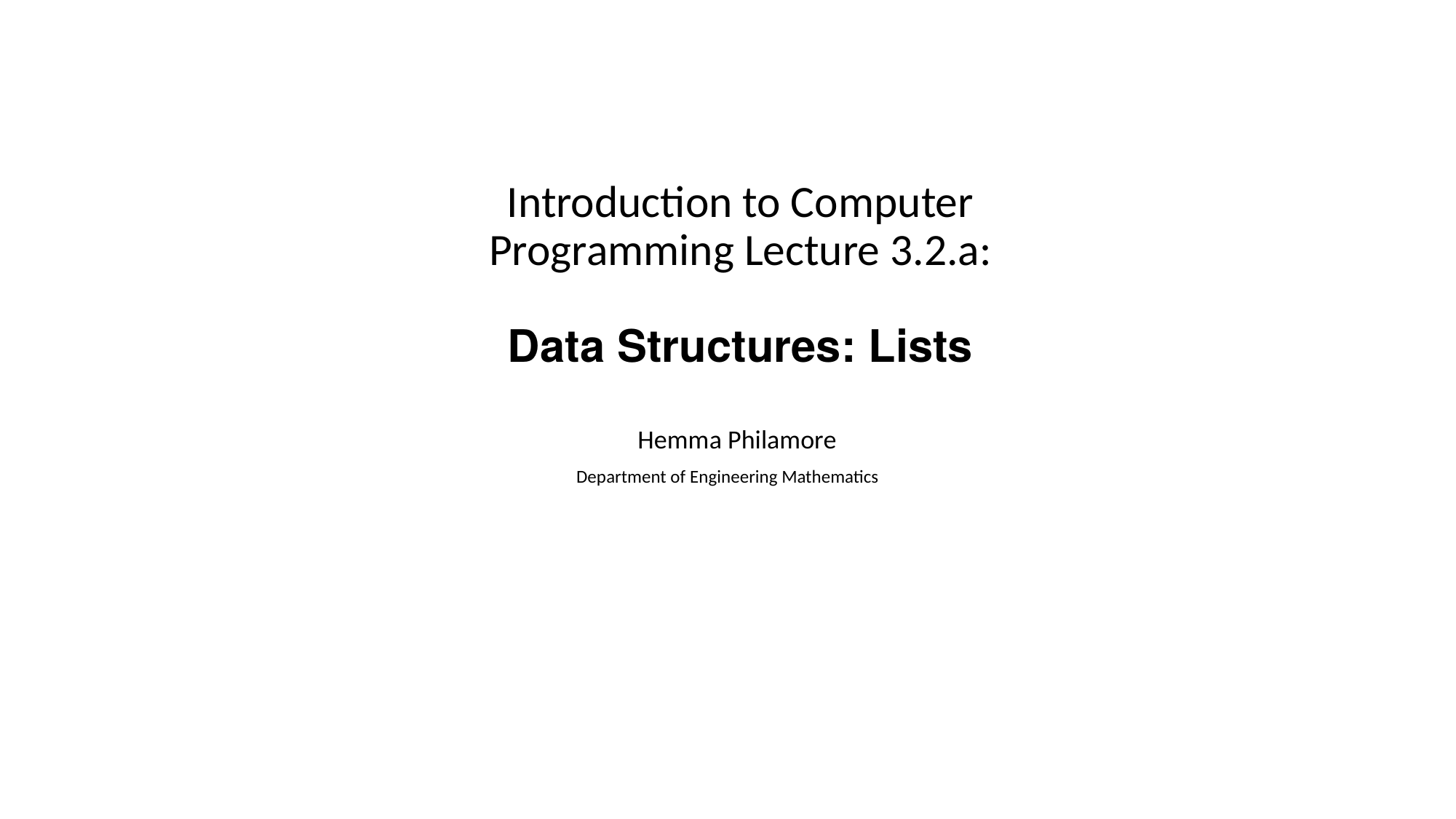

# Introduction to Computer Programming Lecture 3.2.a:

Data Structures: Lists
Hemma Philamore

Department of Engineering Mathematics